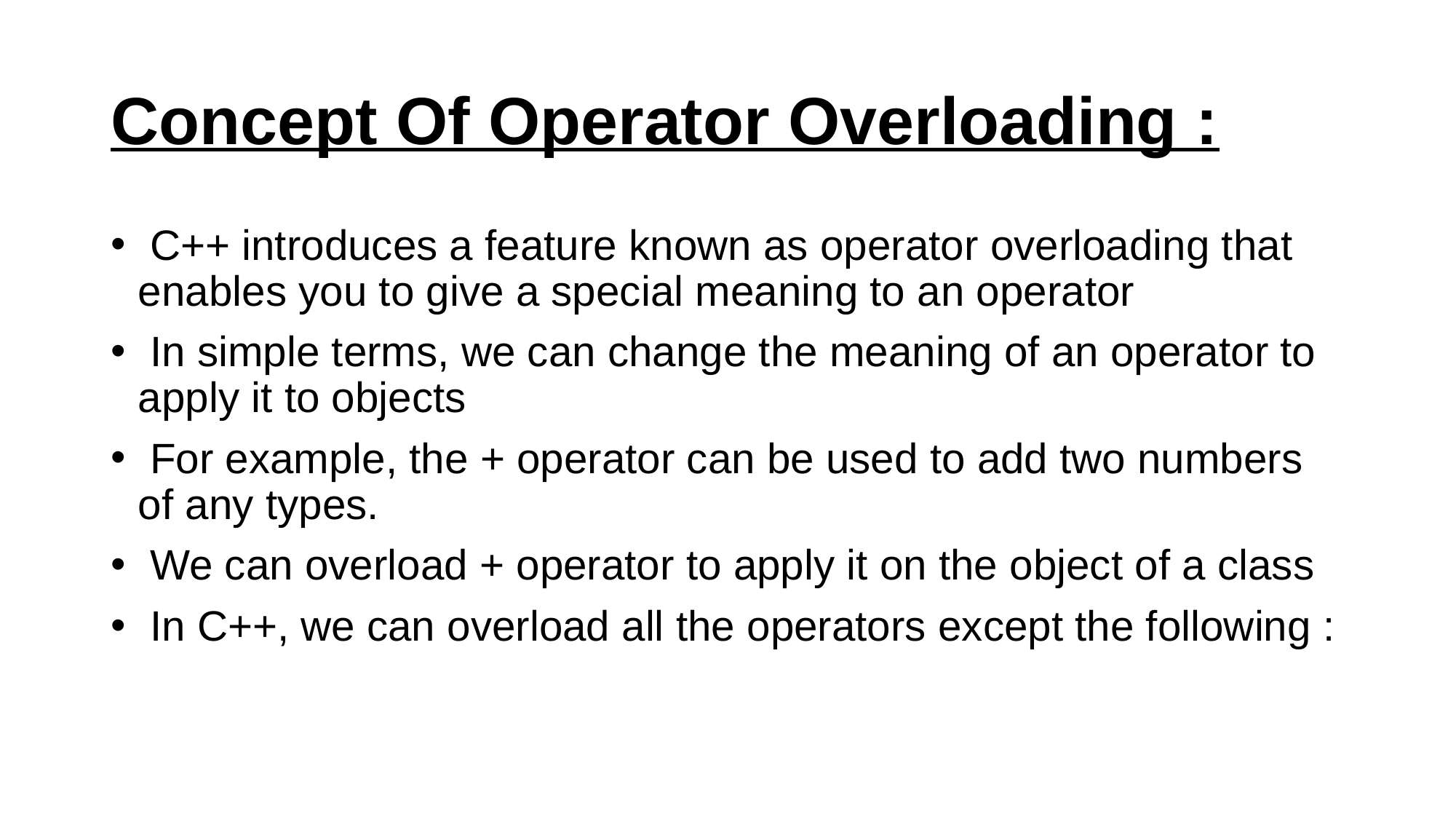

# Concept Of Operator Overloading :
 C++ introduces a feature known as operator overloading that enables you to give a special meaning to an operator
 In simple terms, we can change the meaning of an operator to apply it to objects
 For example, the + operator can be used to add two numbers of any types.
 We can overload + operator to apply it on the object of a class
 In C++, we can overload all the operators except the following :